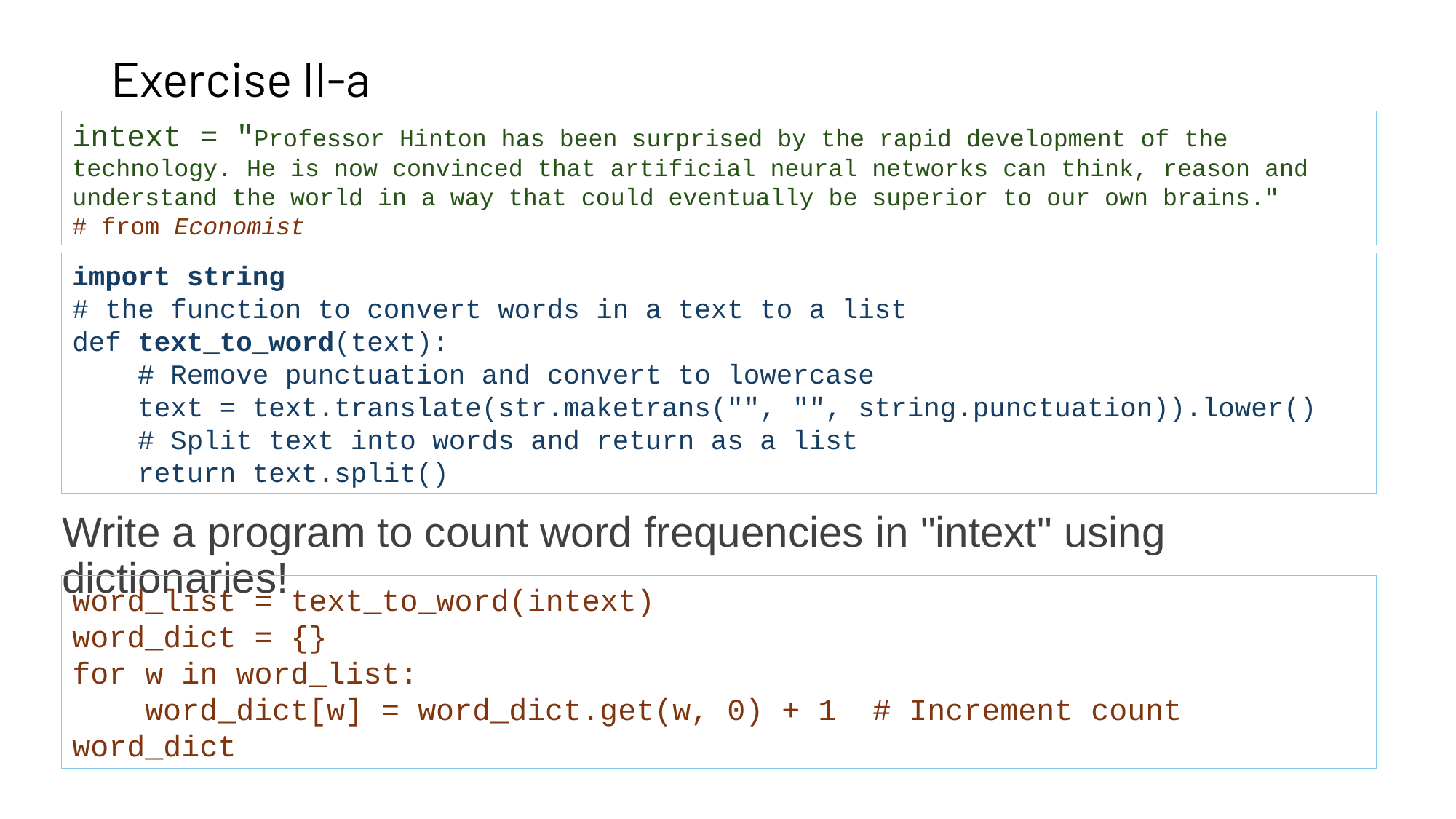

# Exercise II-a
intext = "Professor Hinton has been surprised by the rapid development of the technology. He is now convinced that artificial neural networks can think, reason and understand the world in a way that could eventually be superior to our own brains."
# from Economist
import string
# the function to convert words in a text to a list
def text_to_word(text):
    # Remove punctuation and convert to lowercase
    text = text.translate(str.maketrans("", "", string.punctuation)).lower()
    # Split text into words and return as a list
    return text.split()
Write a program to count word frequencies in "intext" using dictionaries!
word_list = text_to_word(intext)
word_dict = {}
for w in word_list:
    word_dict[w] = word_dict.get(w, 0) + 1  # Increment count
word_dict